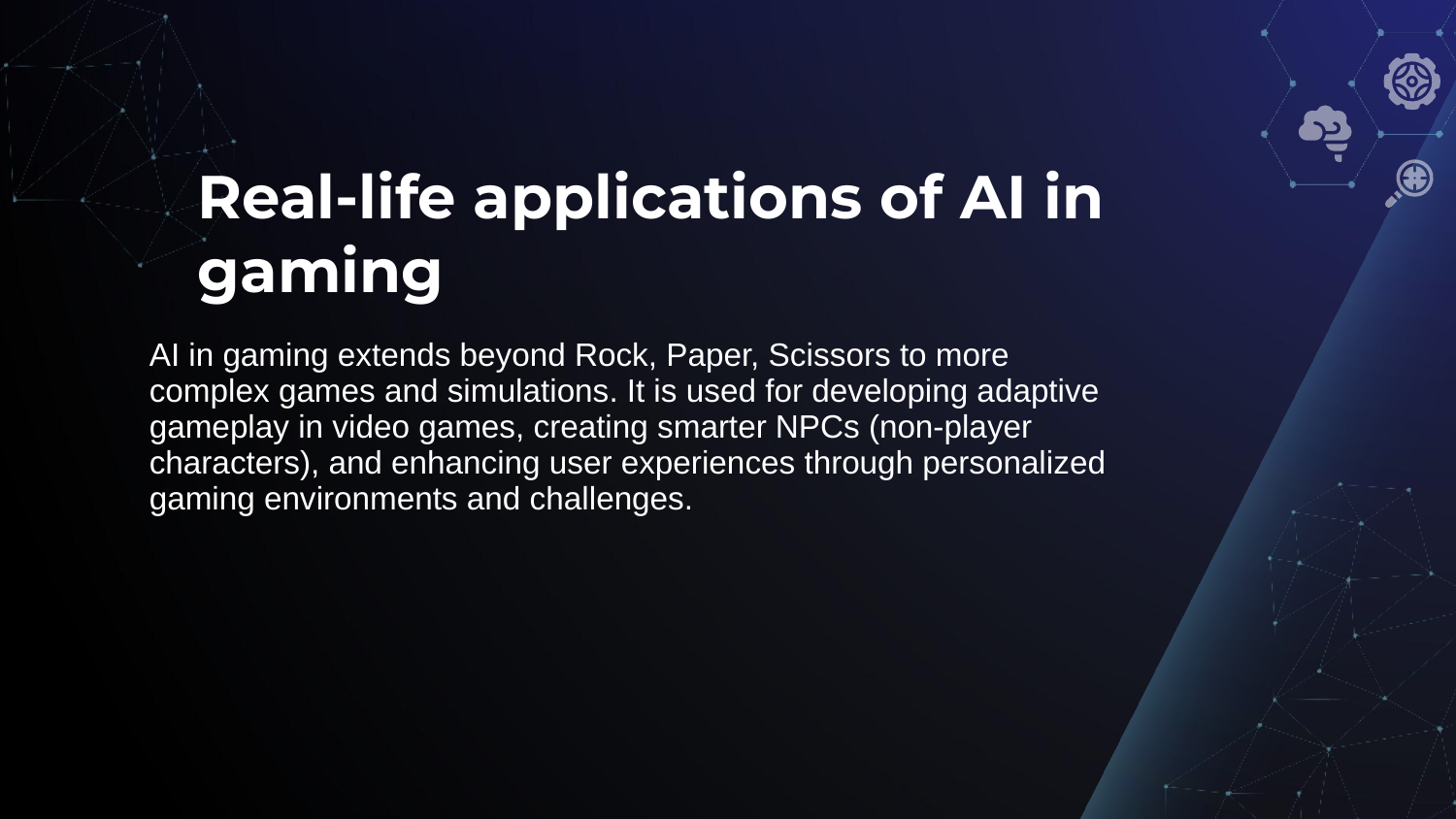

# Real-life applications of AI in gaming
AI in gaming extends beyond Rock, Paper, Scissors to more complex games and simulations. It is used for developing adaptive gameplay in video games, creating smarter NPCs (non-player characters), and enhancing user experiences through personalized gaming environments and challenges.